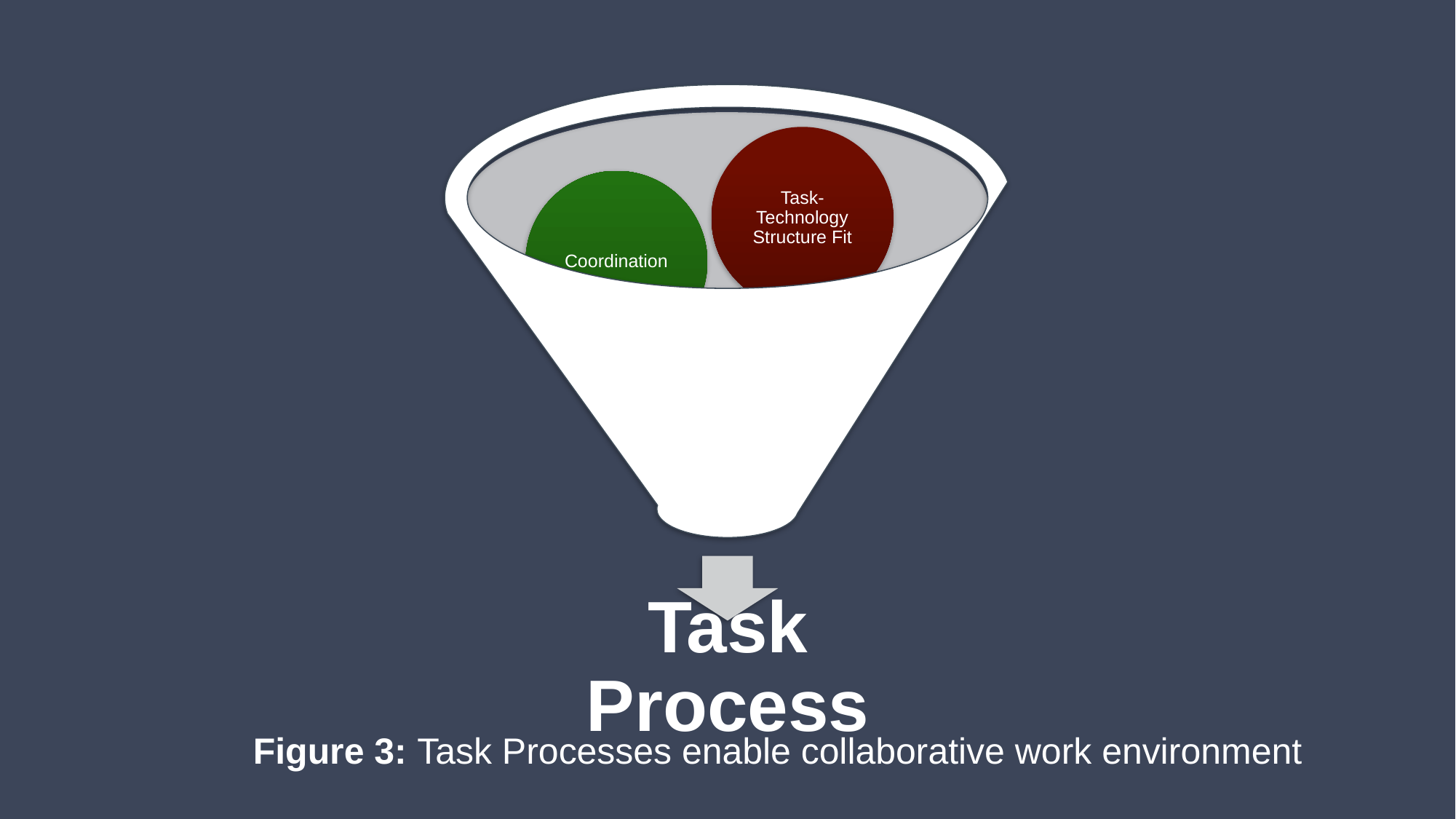

Task-Technology Structure Fit
Coordination
Communication

Task Process
Figure 3: Task Processes enable collaborative work environment